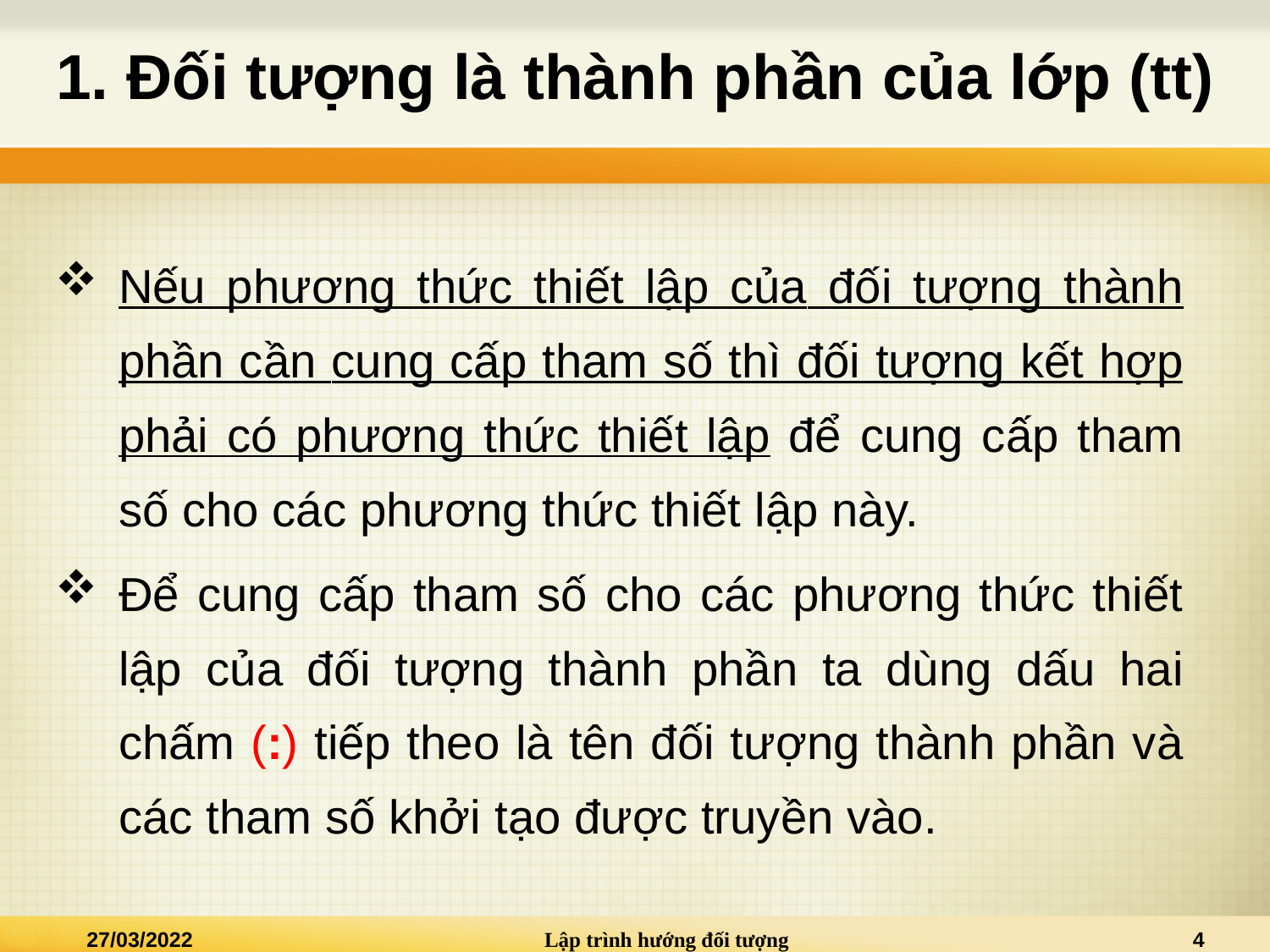

# 1. Đối tượng là thành phần của lớp (tt)
Nếu phương thức thiết lập của đối tượng thành phần cần cung cấp tham số thì đối tượng kết hợp phải có phương thức thiết lập để cung cấp tham số cho các phương thức thiết lập này.
Để cung cấp tham số cho các phương thức thiết lập của đối tượng thành phần ta dùng dấu hai chấm (:) tiếp theo là tên đối tượng thành phần và các tham số khởi tạo được truyền vào.
27/03/2022
Lập trình hướng đối tượng
4